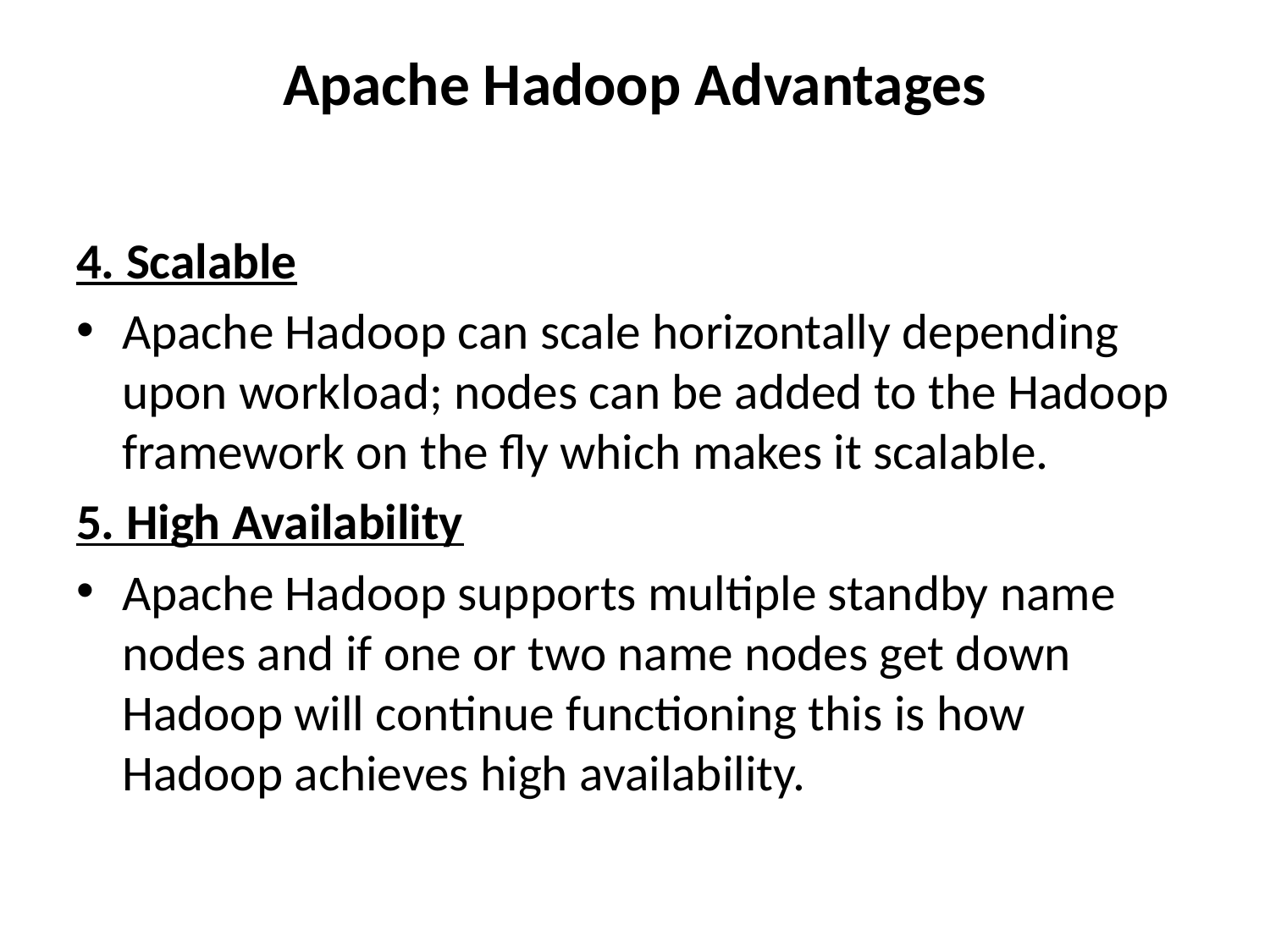

# Apache Hadoop Advantages
4. Scalable
Apache Hadoop can scale horizontally depending upon workload; nodes can be added to the Hadoop framework on the fly which makes it scalable.
5. High Availability
Apache Hadoop supports multiple standby name nodes and if one or two name nodes get down Hadoop will continue functioning this is how Hadoop achieves high availability.